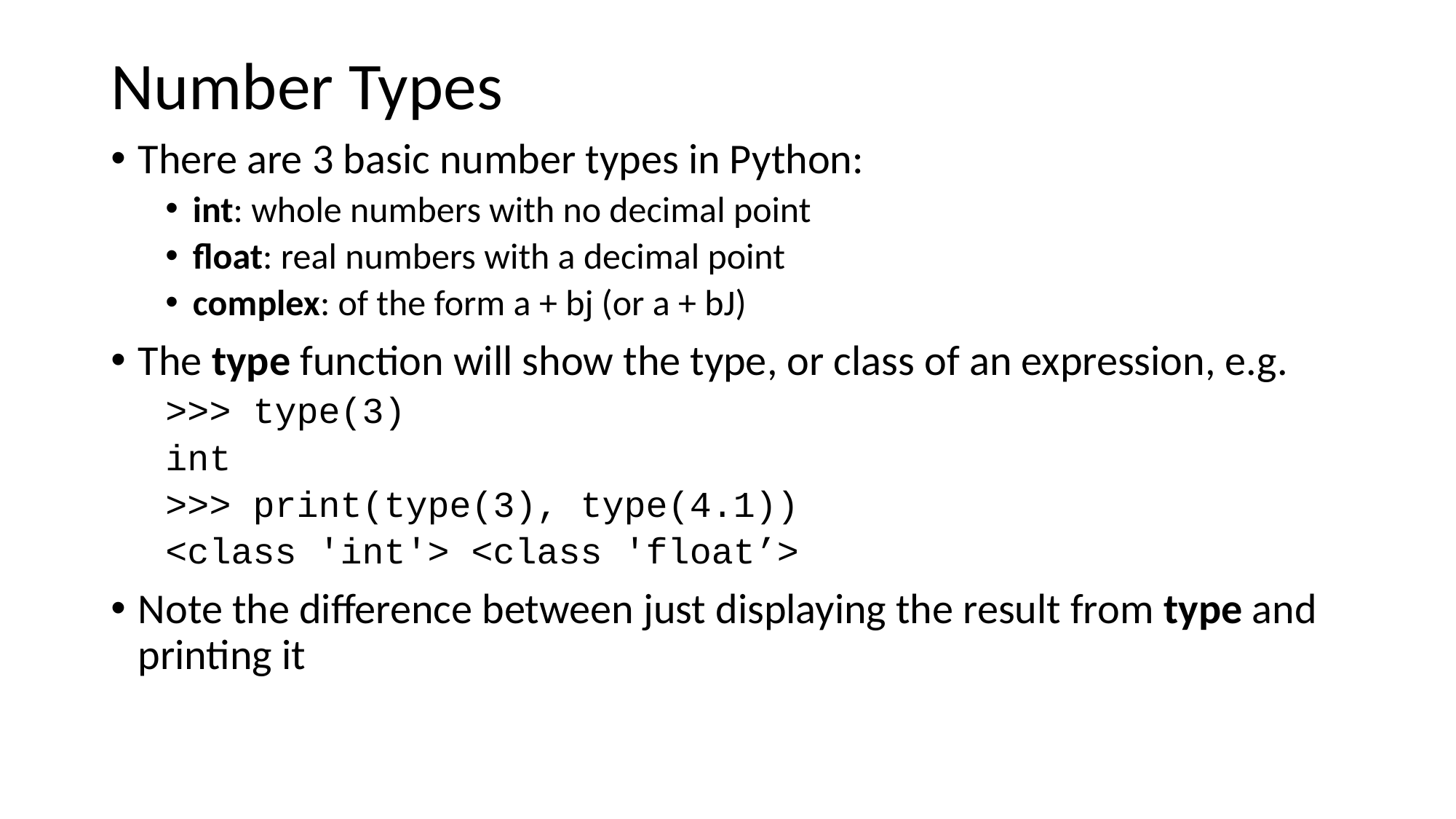

# Number Types
There are 3 basic number types in Python:
int: whole numbers with no decimal point
float: real numbers with a decimal point
complex: of the form a + bj (or a + bJ)
The type function will show the type, or class of an expression, e.g.
>>> type(3)
int
>>> print(type(3), type(4.1))
<class 'int'> <class 'float’>
Note the difference between just displaying the result from type and printing it